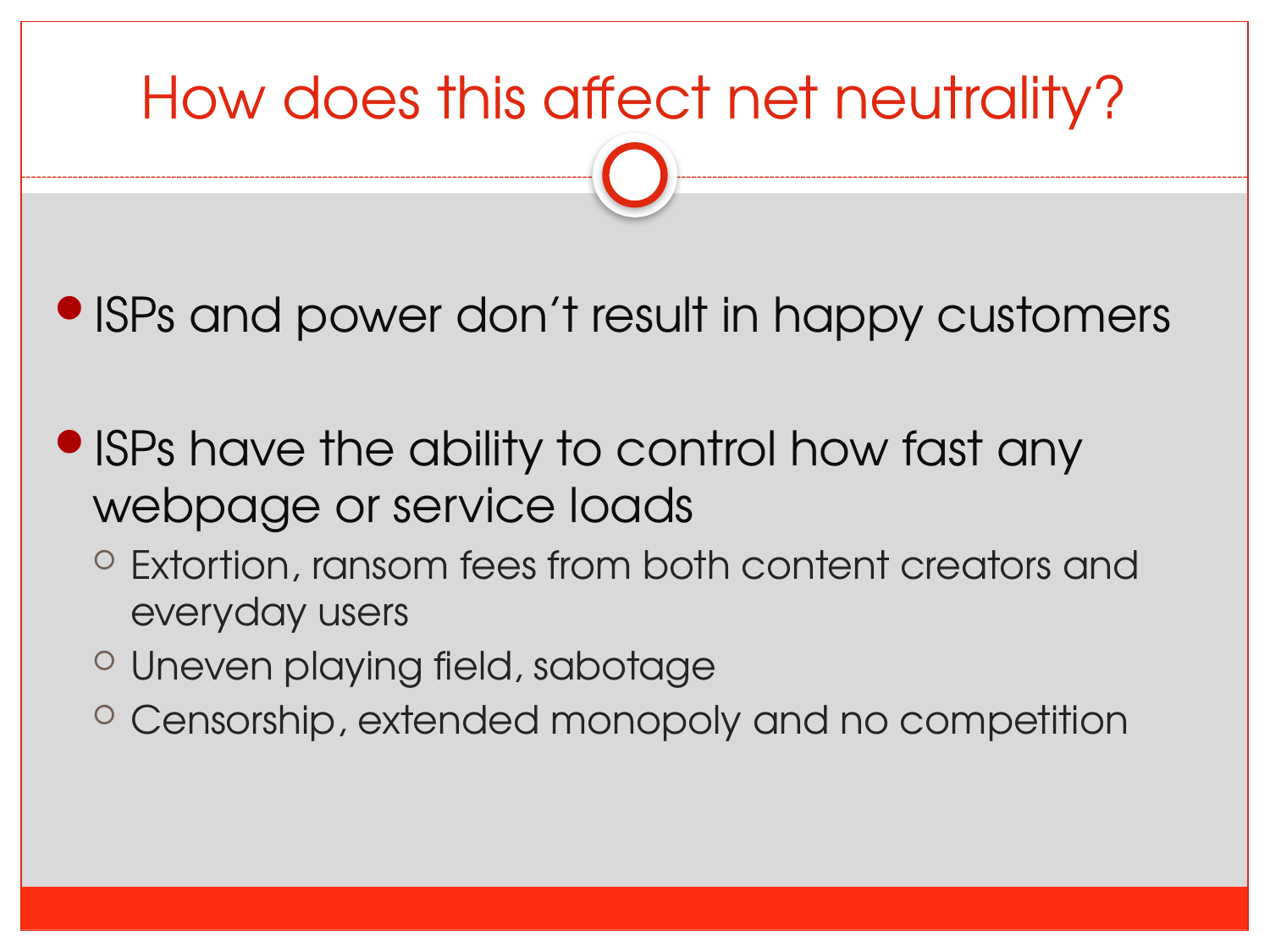

# How does this affect net neutrality?

ISPs and power don’t result in happy customers

ISPs have the ability to control how fast any webpage or service loads
Extortion, ransom fees from both content creators and everyday users
Uneven playing field, sabotage
Censorship, extended monopoly and no competition